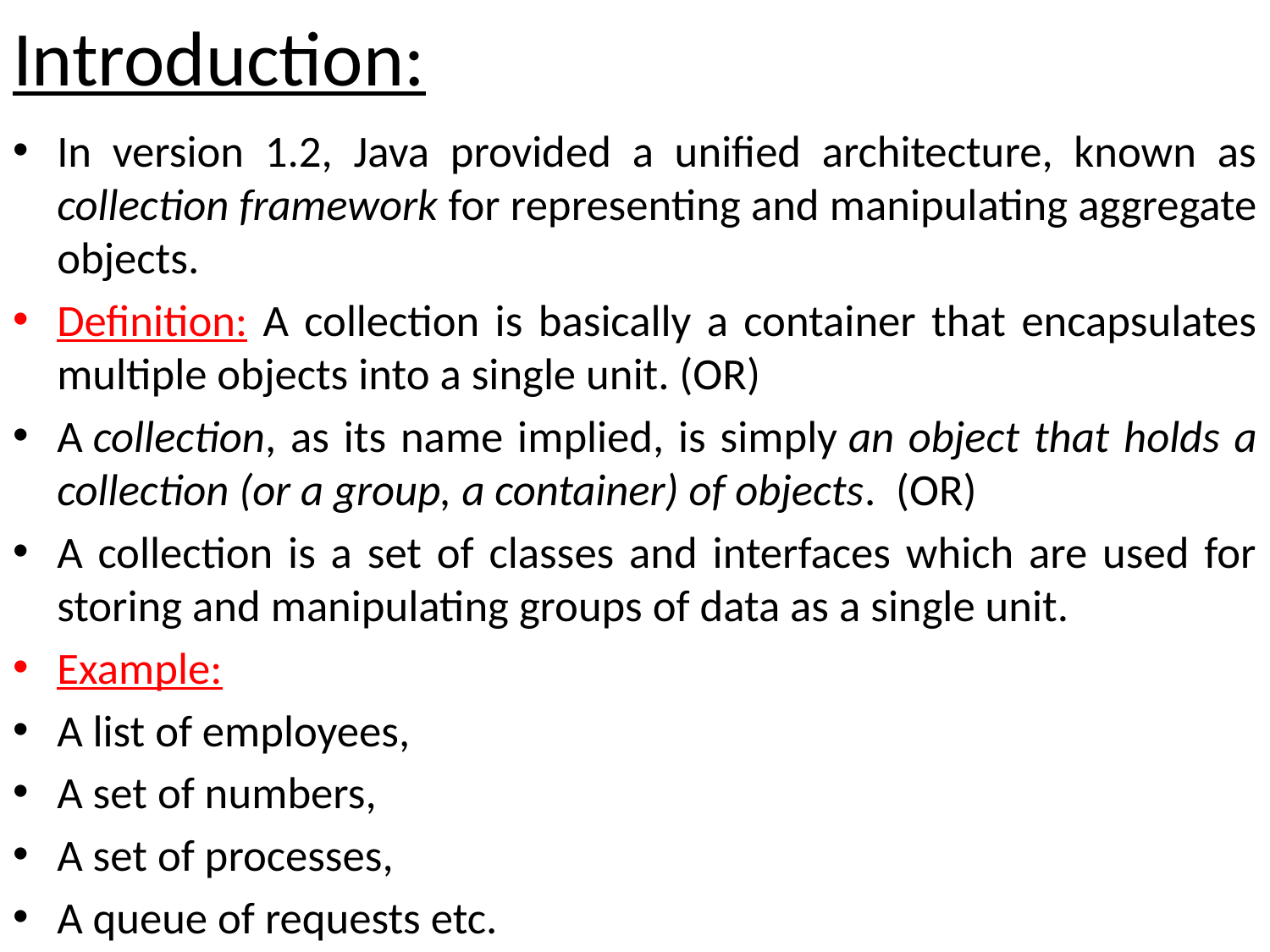

# Introduction:
In version 1.2, Java provided a unified architecture, known as collection framework for representing and manipulating aggregate objects.
Definition: A collection is basically a container that encapsulates multiple objects into a single unit. (OR)
A collection, as its name implied, is simply an object that holds a collection (or a group, a container) of objects.  (OR)
A collection is a set of classes and interfaces which are used for storing and manipulating groups of data as a single unit.
Example:
A list of employees,
A set of numbers,
A set of processes,
A queue of requests etc.